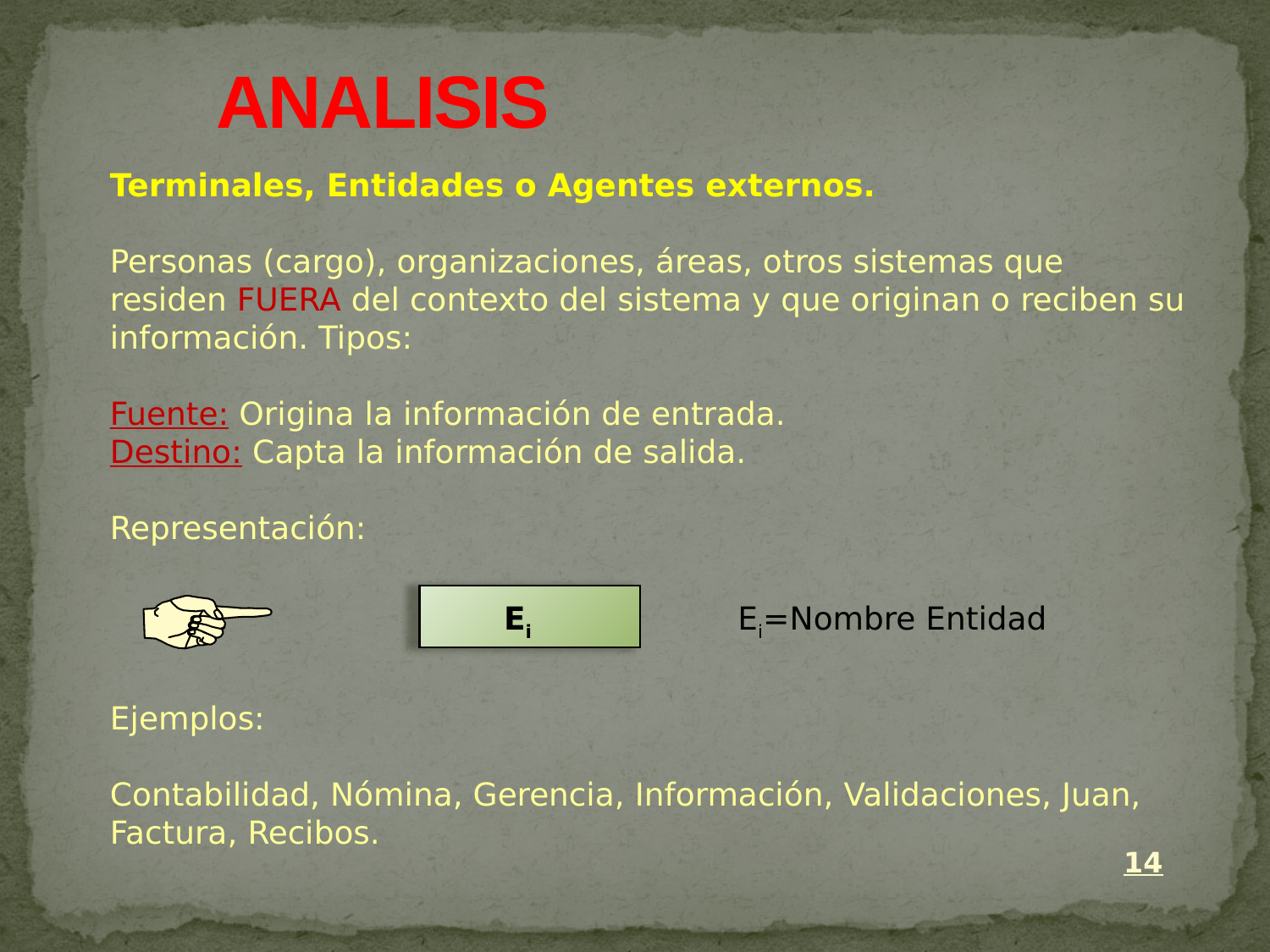

# ANALISIS
Terminales, Entidades o Agentes externos.

Personas (cargo), organizaciones, áreas, otros sistemas que
residen FUERA del contexto del sistema y que originan o reciben su
información. Tipos:

Fuente: Origina la información de entrada.
Destino: Capta la información de salida.

Representación:

Ejemplos:

Contabilidad, Nómina, Gerencia, Información, Validaciones, Juan,
Factura, Recibos.

Ei
Ei=Nombre Entidad

14